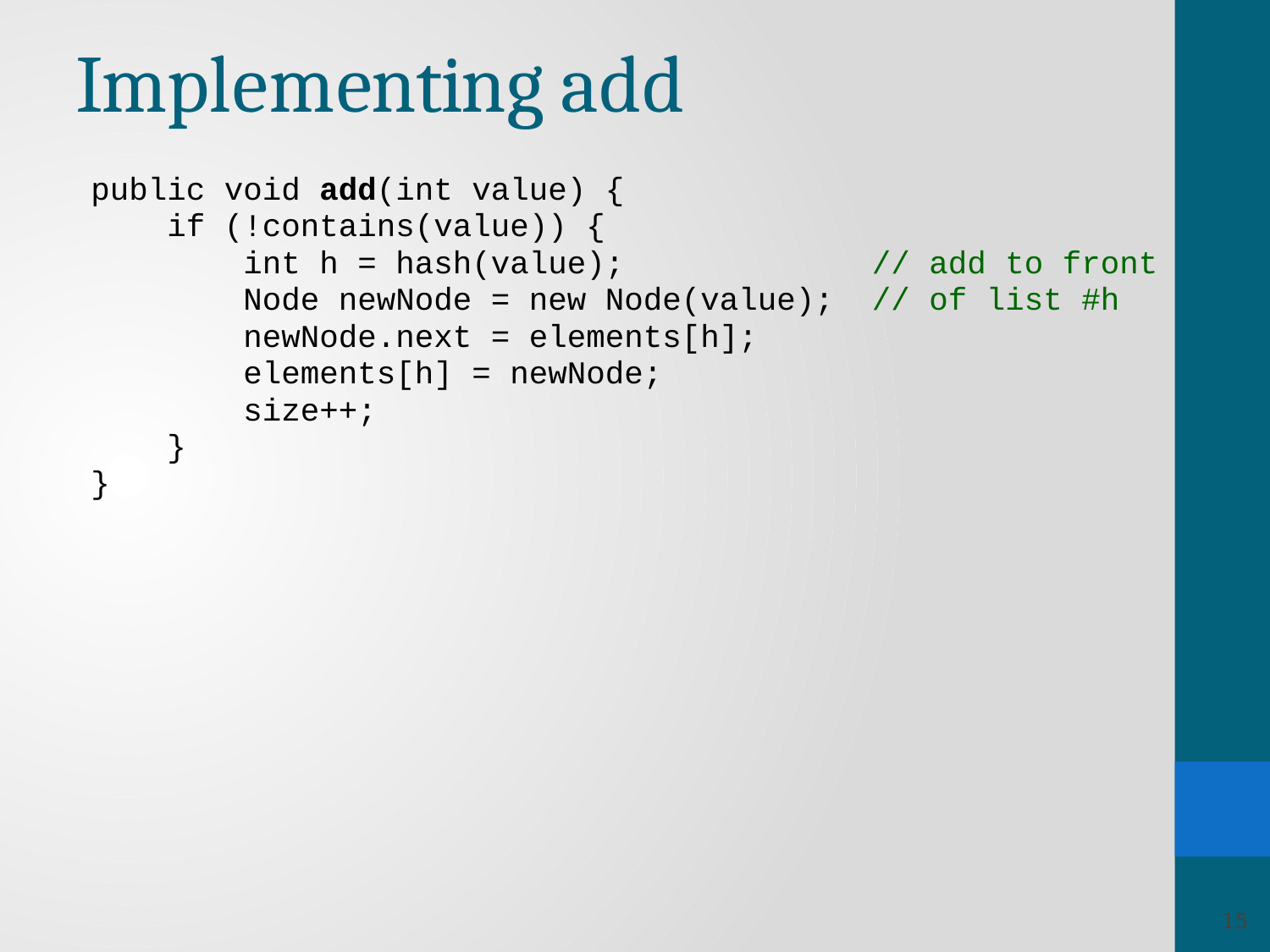

# Implementing add
public void add(int value) {
    if (!contains(value)) {
        int h = hash(value);             // add to front
        Node newNode = new Node(value);  // of list #h
        newNode.next = elements[h];
        elements[h] = newNode;
        size++;
    }
}